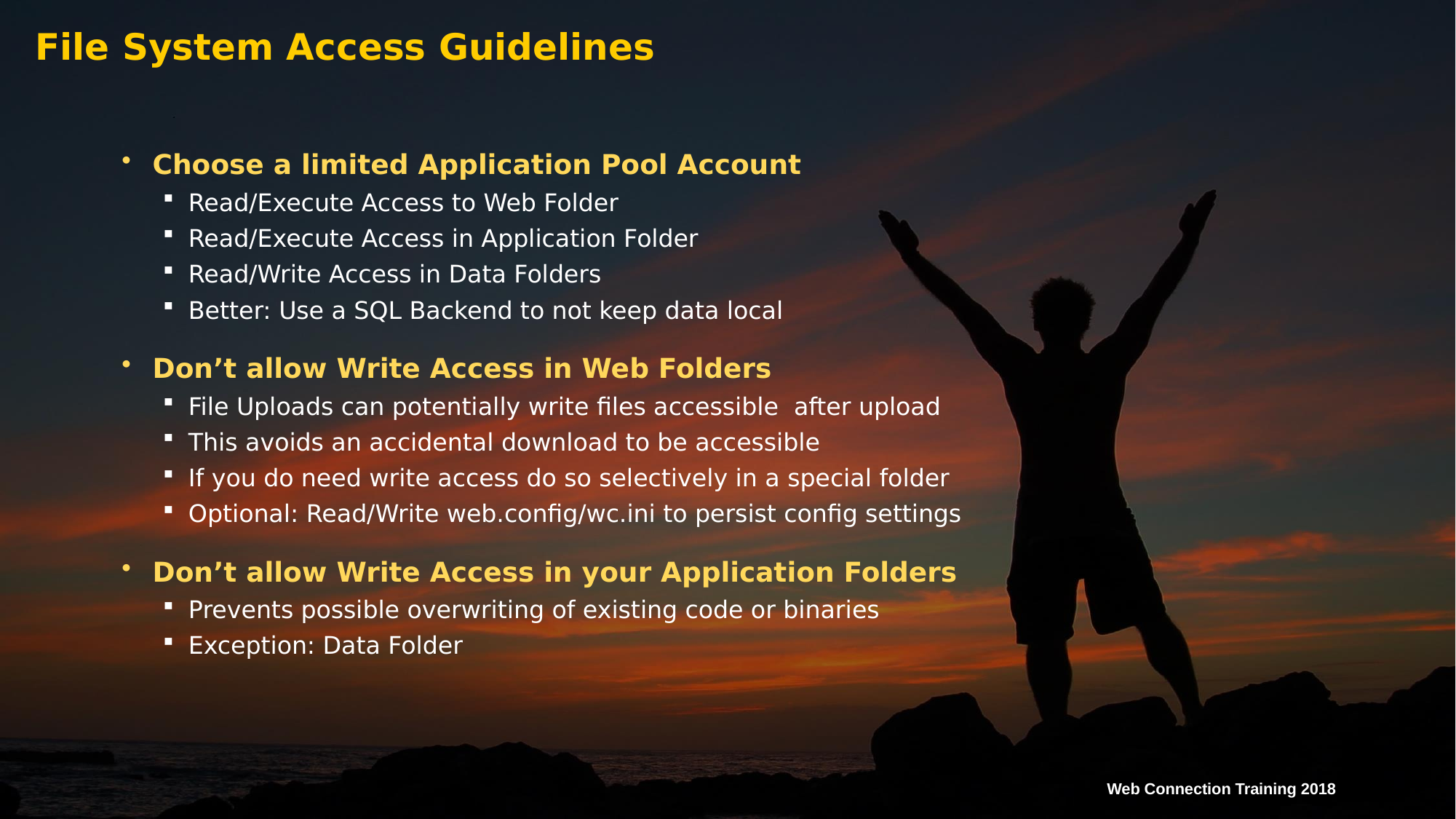

# File System Access Guidelines
Choose a limited Application Pool Account
Read/Execute Access to Web Folder
Read/Execute Access in Application Folder
Read/Write Access in Data Folders
Better: Use a SQL Backend to not keep data local
Don’t allow Write Access in Web Folders
File Uploads can potentially write files accessible  after upload
This avoids an accidental download to be accessible
If you do need write access do so selectively in a special folder
Optional: Read/Write web.config/wc.ini to persist config settings
Don’t allow Write Access in your Application Folders
Prevents possible overwriting of existing code or binaries
Exception: Data Folder